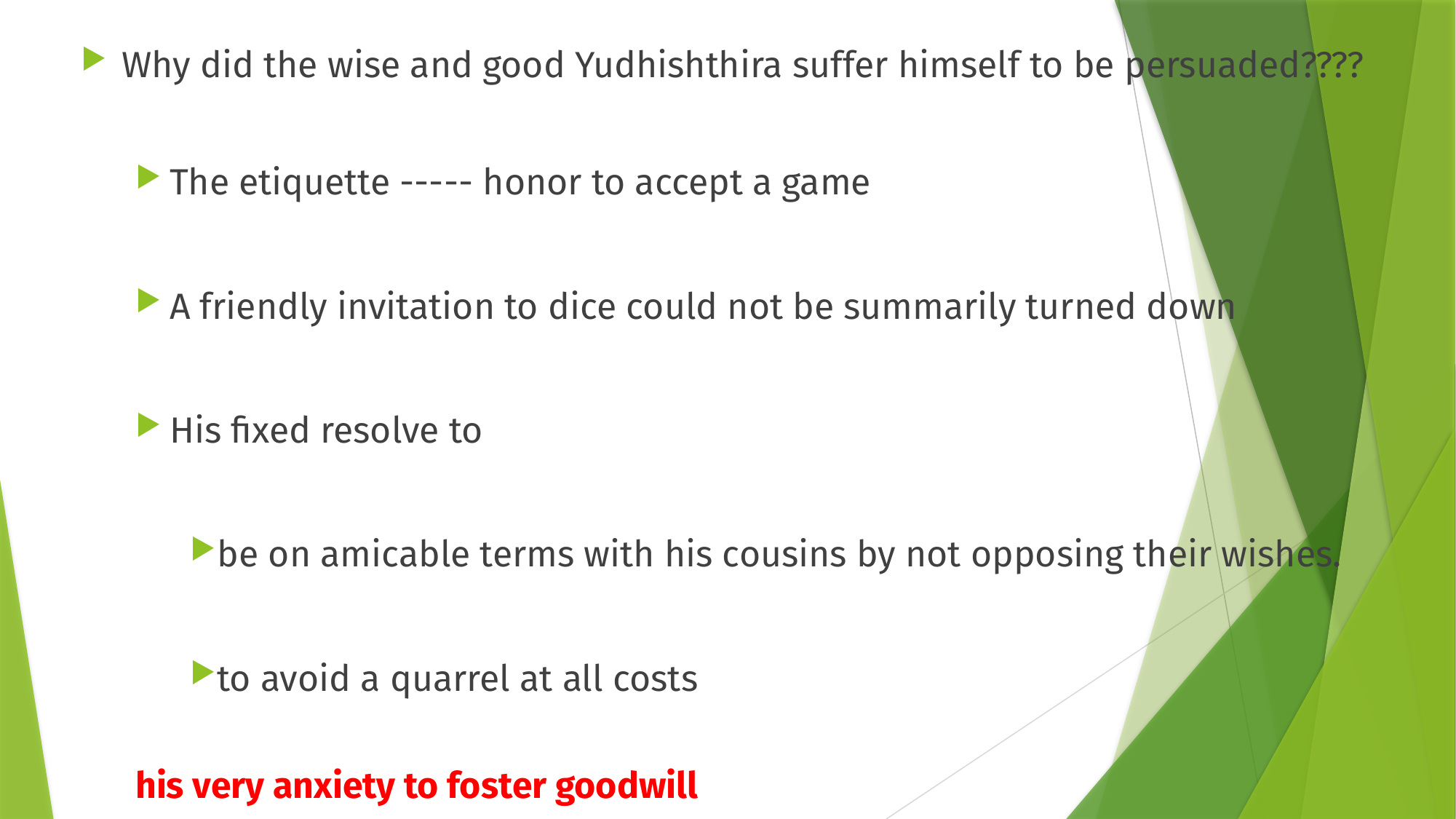

Why did the wise and good Yudhishthira suffer himself to be persuaded????

The etiquette ----- honor to accept a game

A friendly invitation to dice could not be summarily turned down

His fixed resolve to

be on amicable terms with his cousins by not opposing their wishes.

to avoid a quarrel at all costs

his very anxiety to foster goodwill